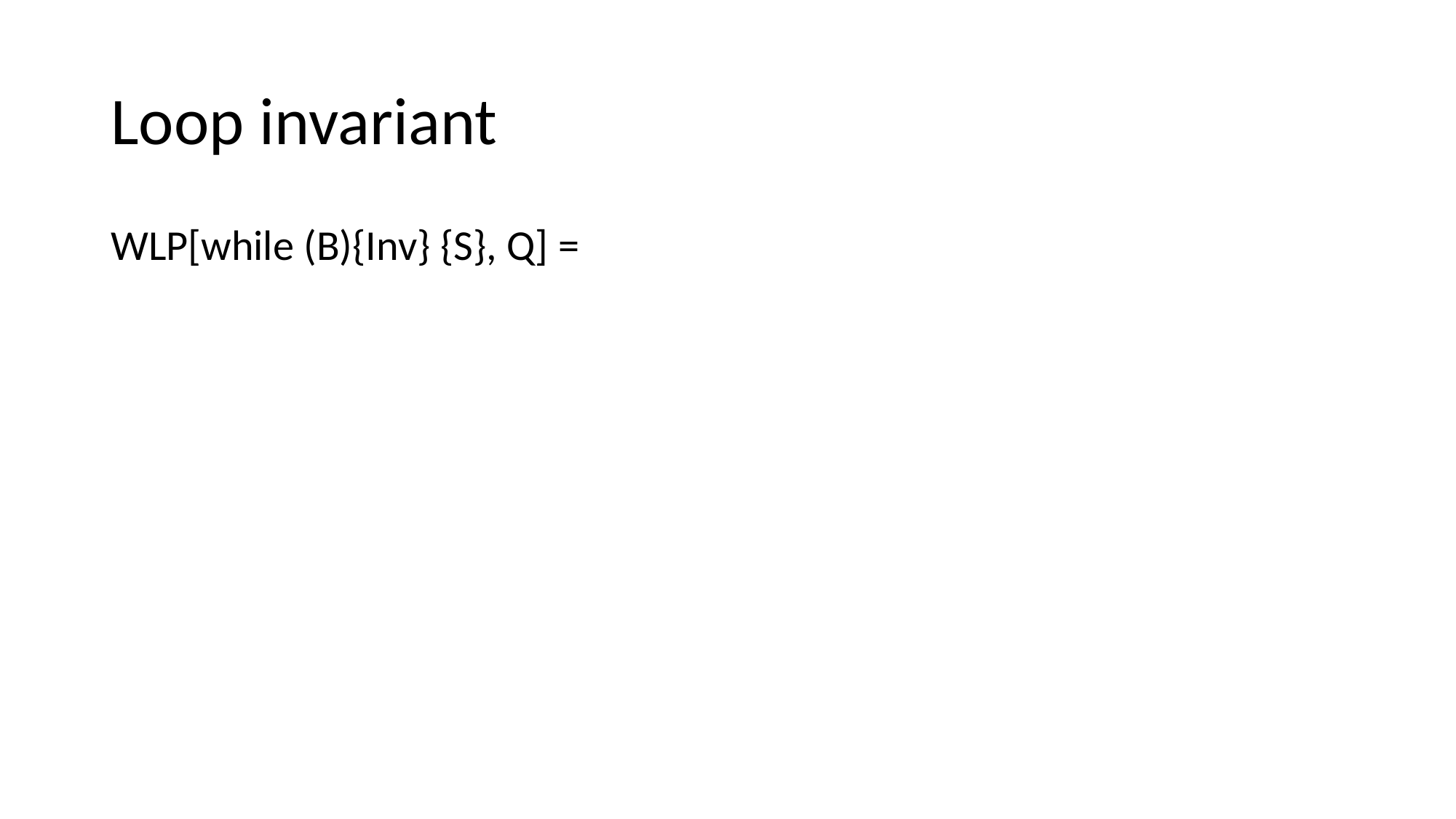

# Loop invariant
WLP[while (B){Inv} {S}, Q] =